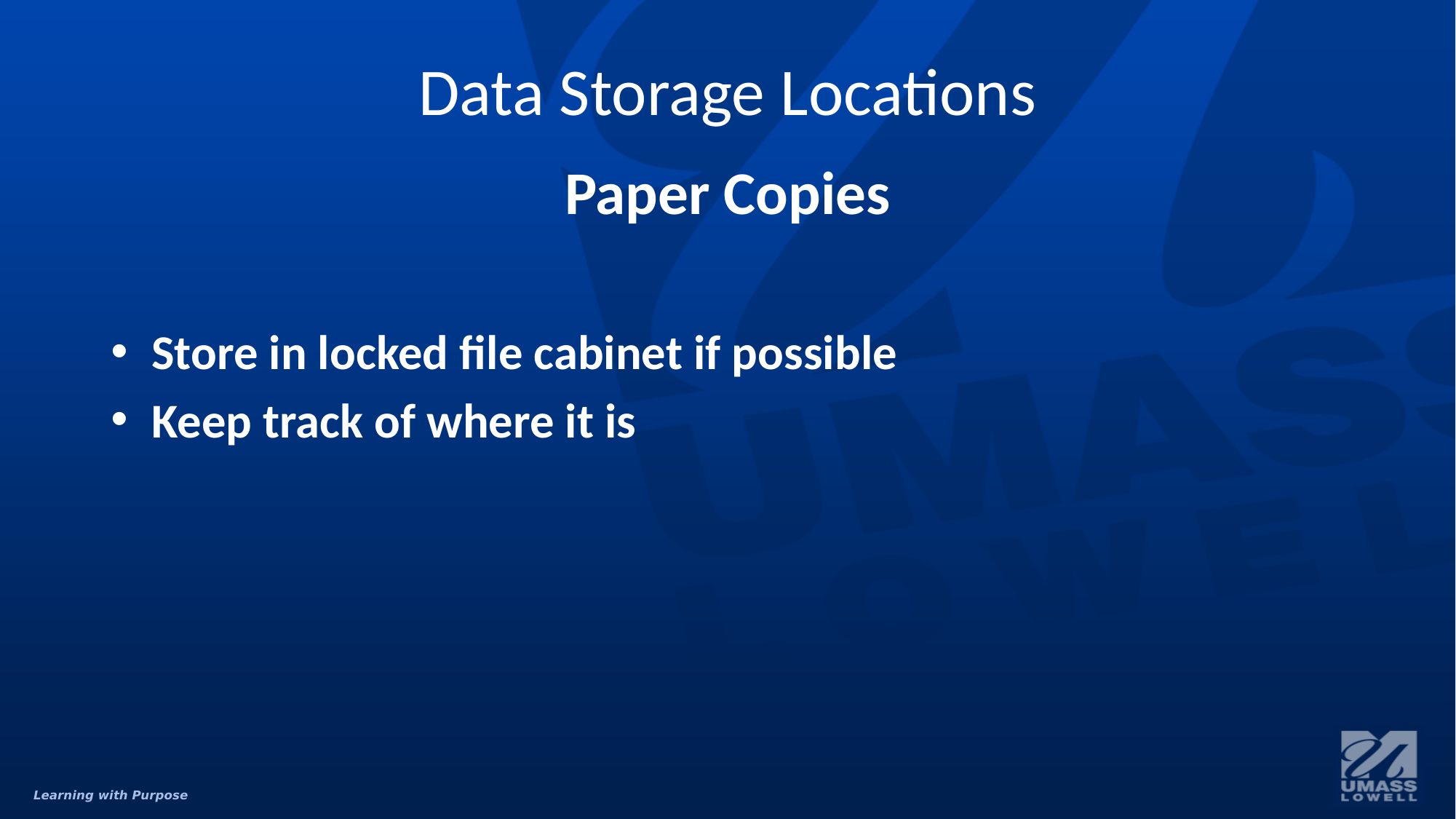

# Data Storage Locations
Paper Copies

Store in locked file cabinet if possible
Keep track of where it is